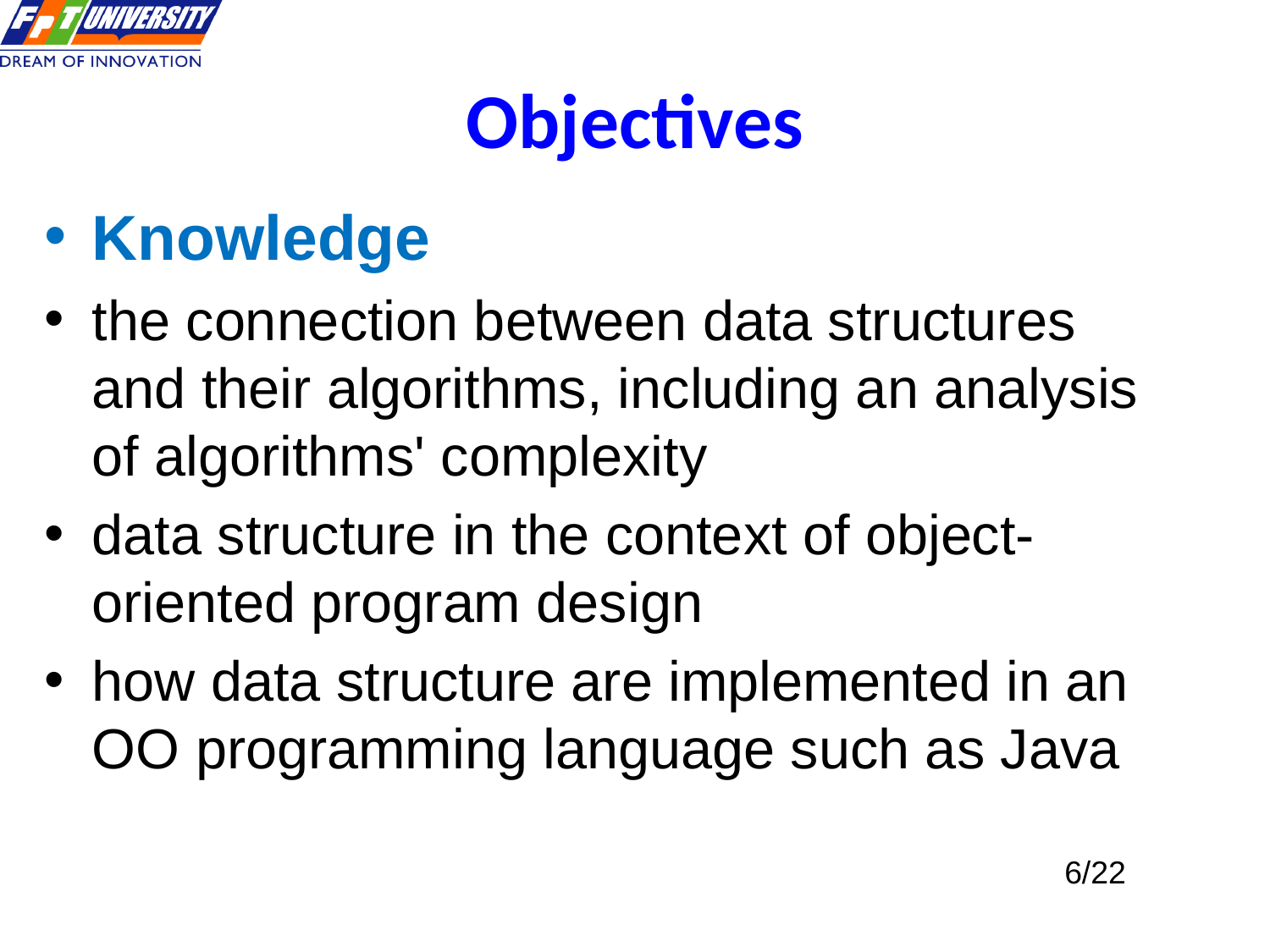

# Objectives
Knowledge
the connection between data structures and their algorithms, including an analysis of algorithms' complexity
data structure in the context of object-oriented program design
how data structure are implemented in an OO programming language such as Java